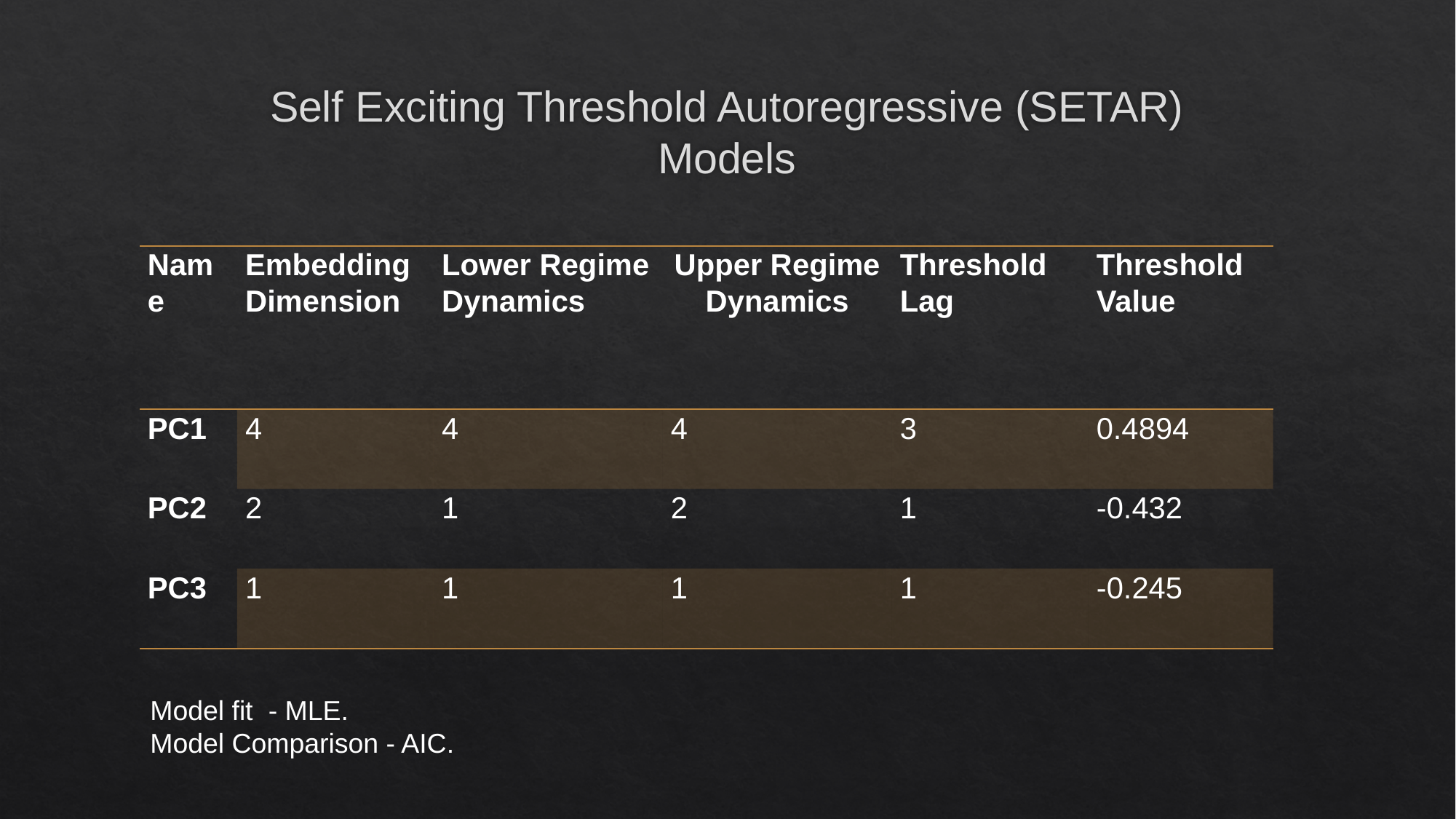

# Self Exciting Threshold Autoregressive (SETAR) Models
| Name | Embedding Dimension | Lower Regime Dynamics | Upper Regime Dynamics | Threshold Lag | Threshold Value |
| --- | --- | --- | --- | --- | --- |
| PC1 | 4 | 4 | 4 | 3 | 0.4894 |
| PC2 | 2 | 1 | 2 | 1 | -0.432 |
| PC3 | 1 | 1 | 1 | 1 | -0.245 |
Model fit  - MLE.
Model Comparison - AIC.